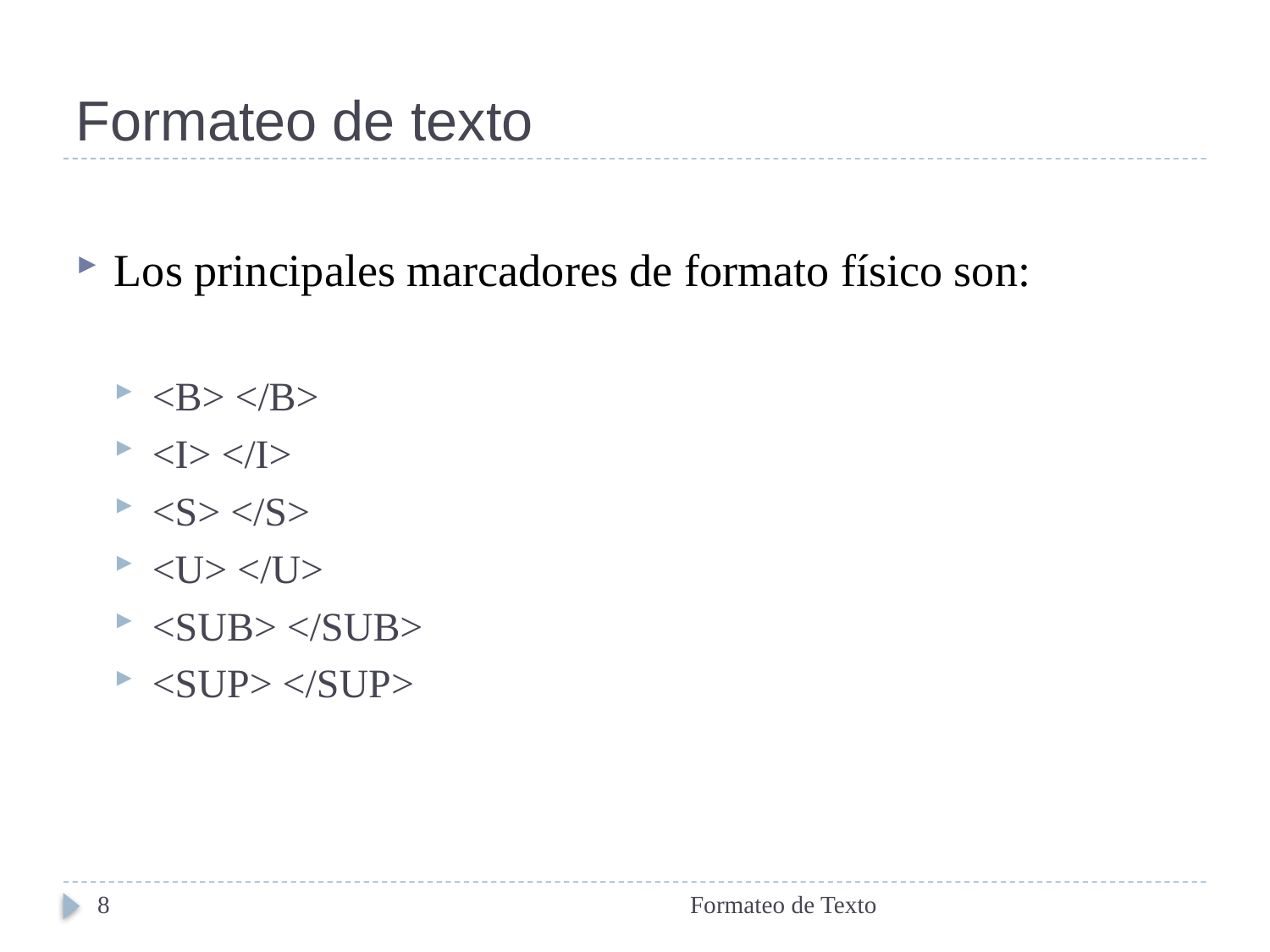

# Formateo de texto

Los principales marcadores de formato físico son:

<B> </B>
<I> </I>
<S> </S>
<U> </U>
<SUB> </SUB>
<SUP> </SUP>

8
Formateo de Texto